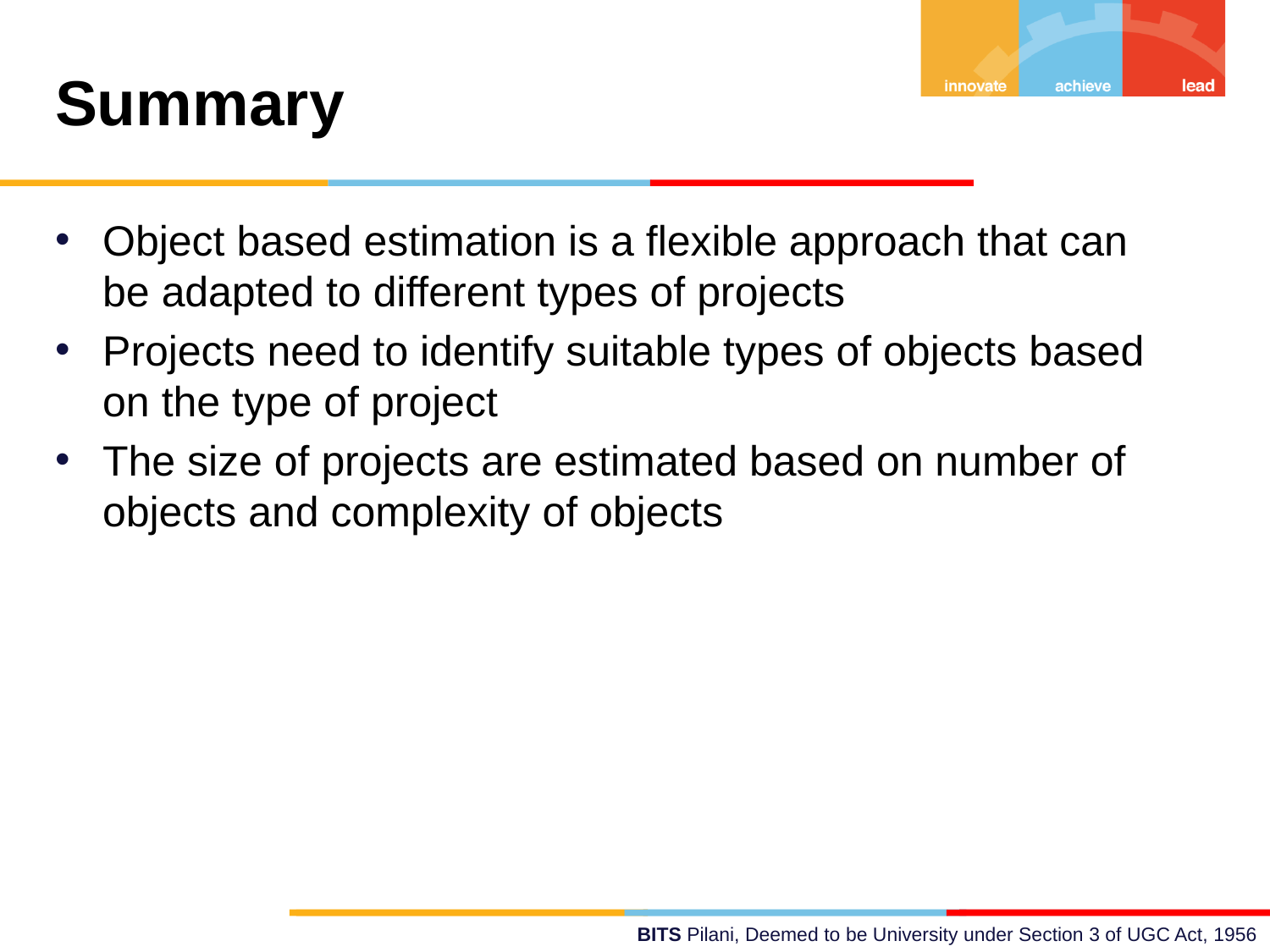

Summary
Object based estimation is a flexible approach that can be adapted to different types of projects
Projects need to identify suitable types of objects based on the type of project
The size of projects are estimated based on number of objects and complexity of objects